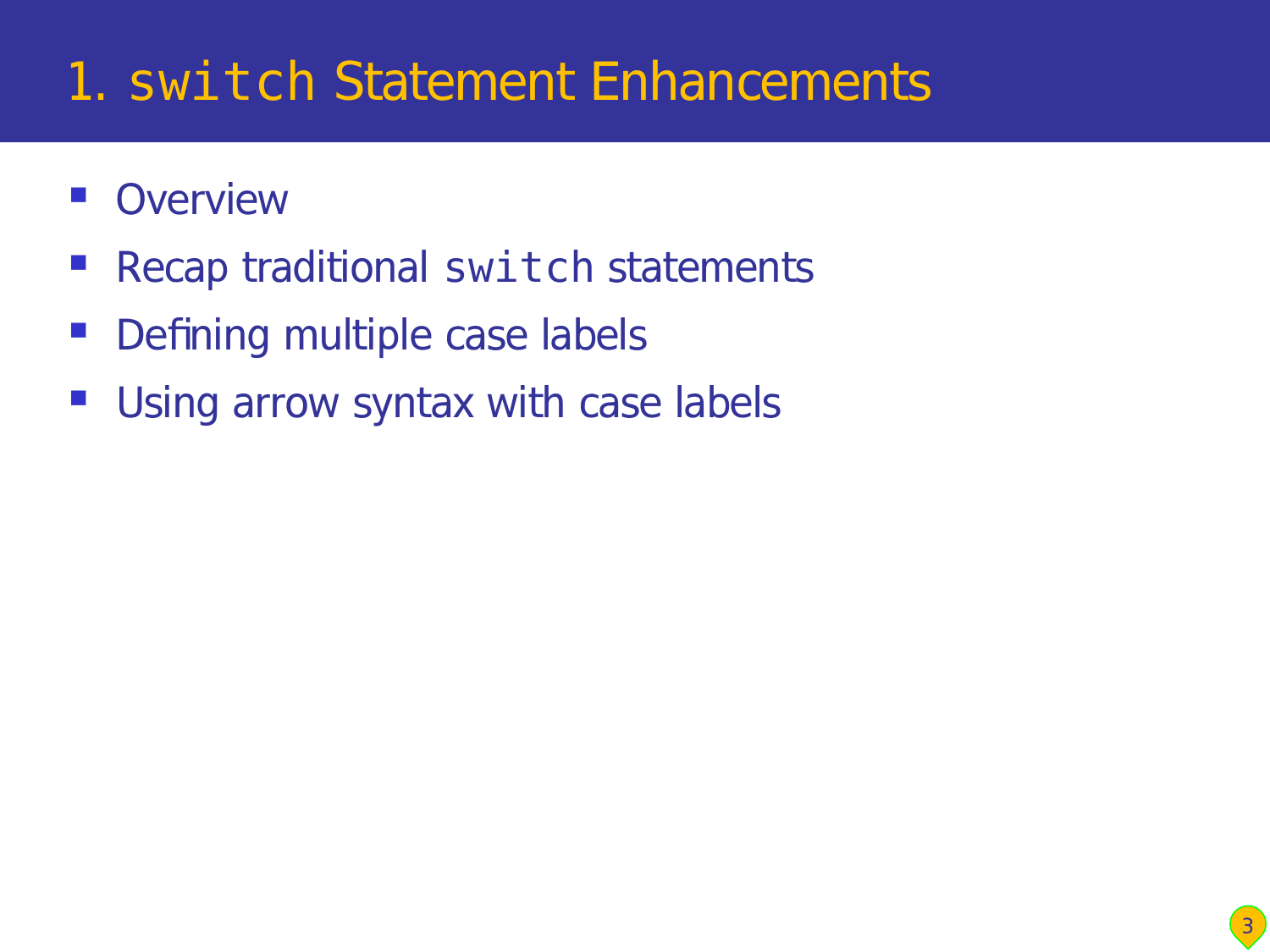

# 1. switch Statement Enhancements
Overview
Recap traditional switch statements
Defining multiple case labels
Using arrow syntax with case labels

3